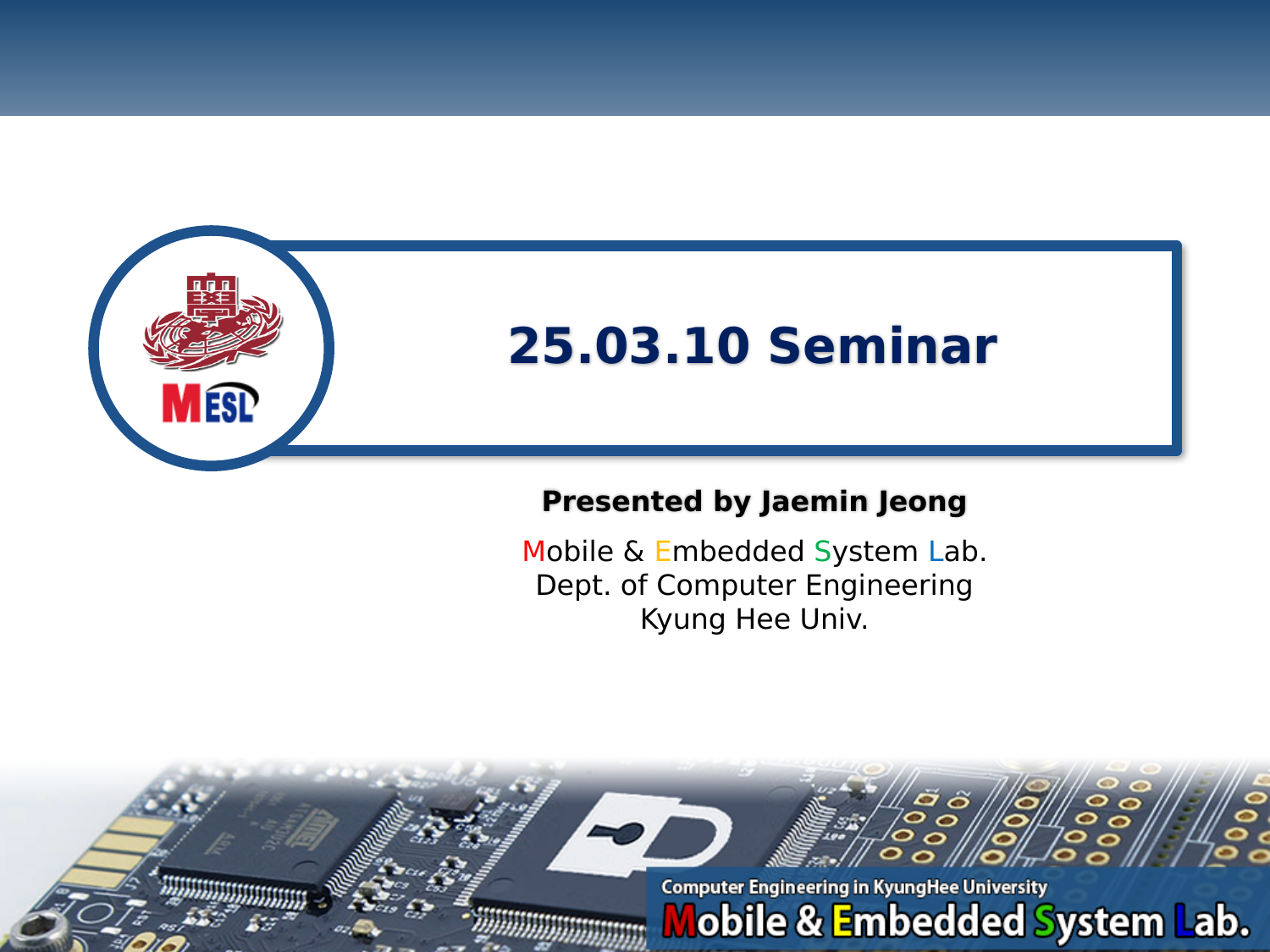

# 25.03.10 Seminar
Presented by Jaemin Jeong